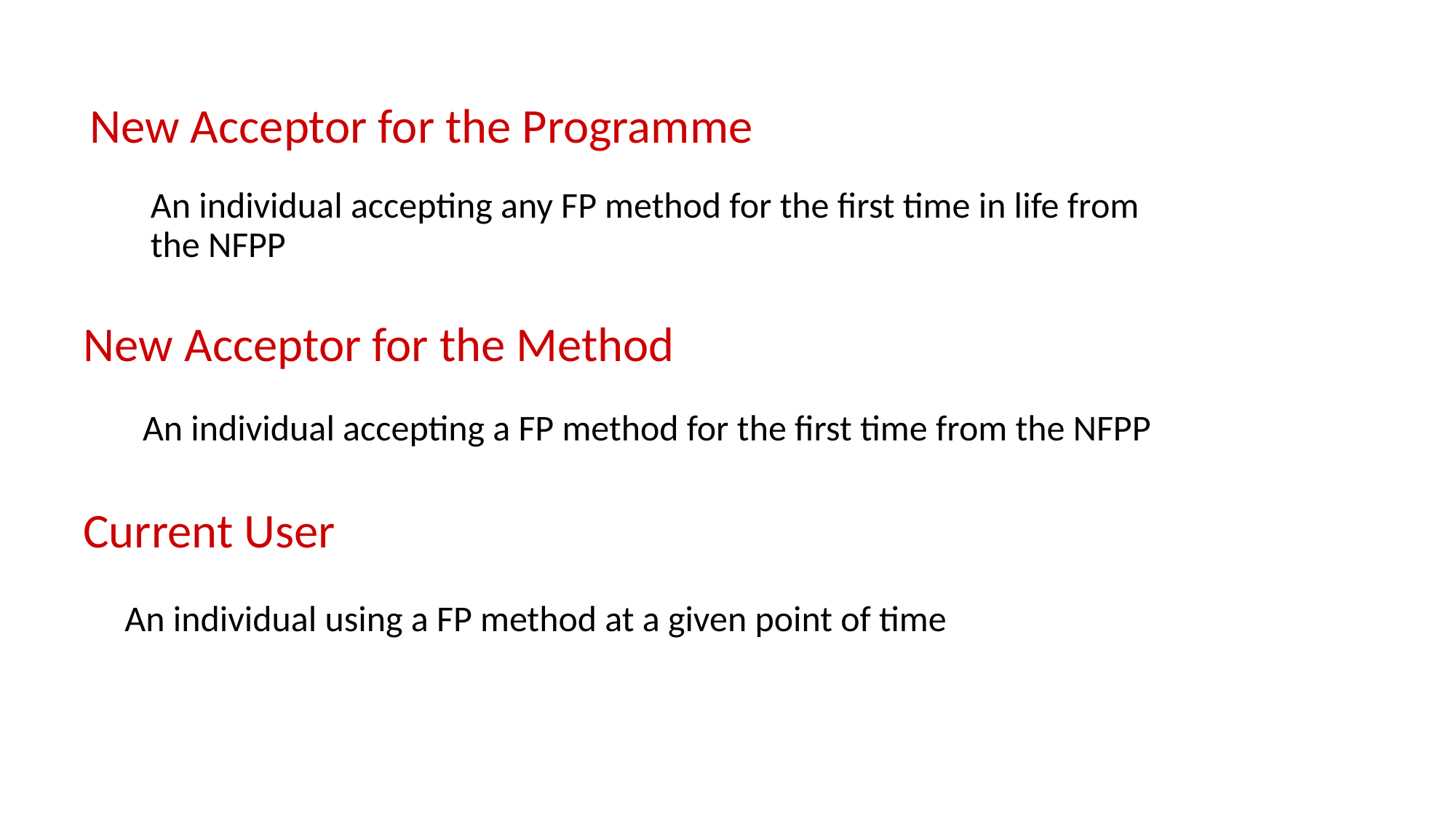

# New Acceptor for the Programme

An individual accepting any FP method for the first time in life from the NFPP
New Acceptor for the Method
An individual accepting a FP method for the first time from the NFPP
Current User

An individual using a FP method at a given point of time